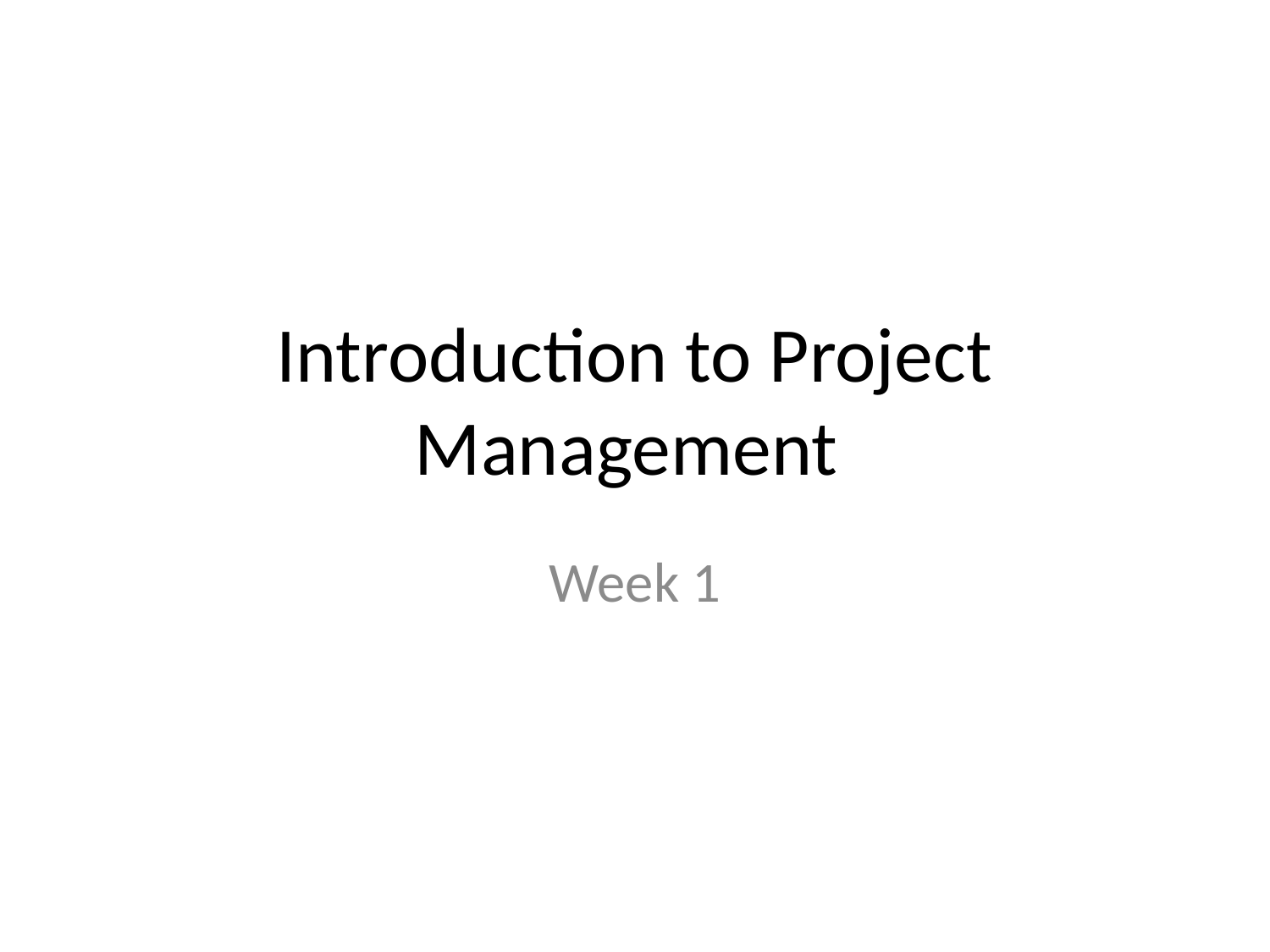

# Introduction to Project Management
Week 1